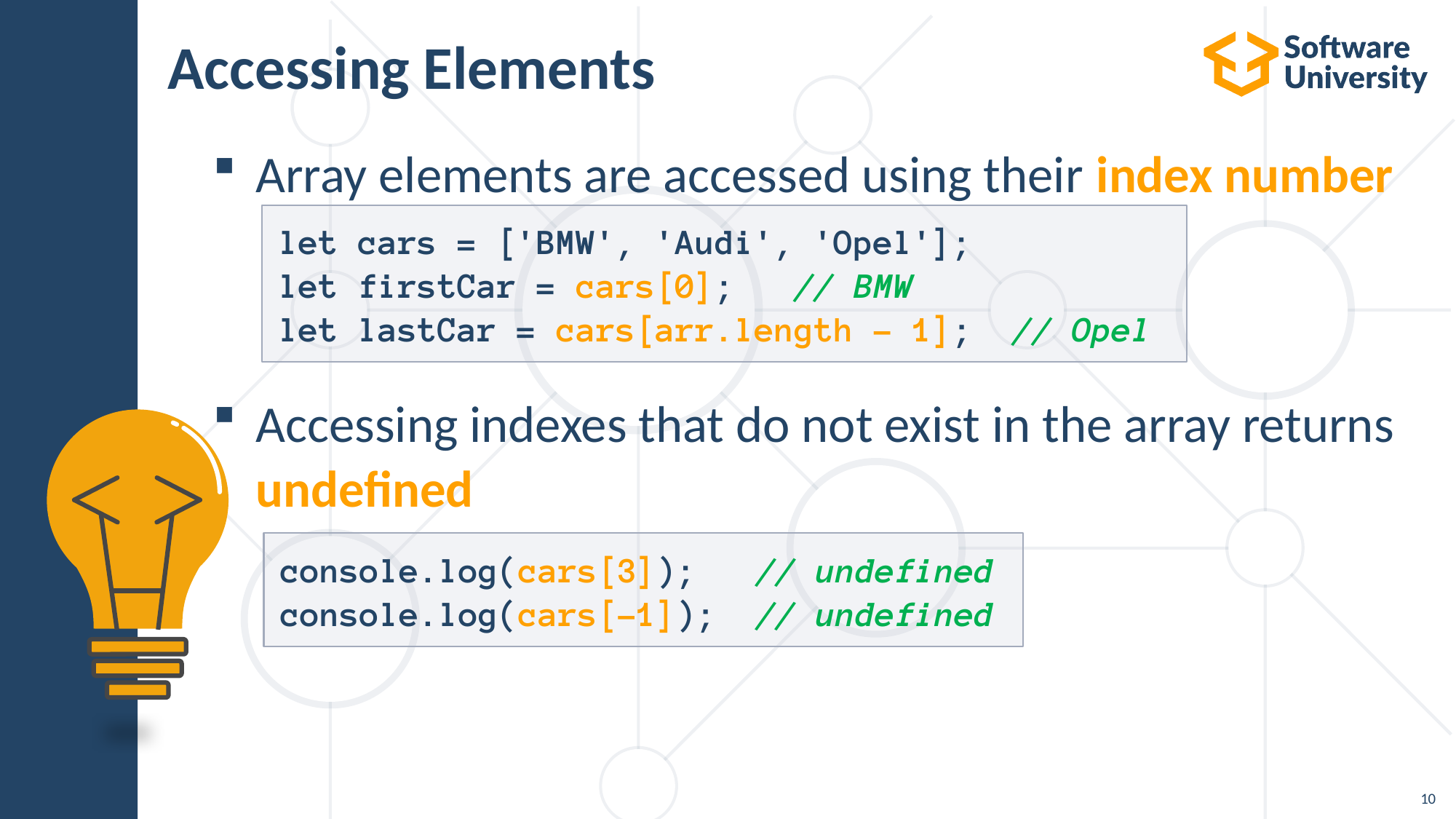

# Accessing Elements
Array elements are accessed using their index number

Accessing indexes that do not exist in the array returns  undefined
let cars = ['BMW', 'Audi', 'Opel'];
let firstCar = cars[0];   // BMW
let lastCar = cars[arr.length - 1];  // Opel
console.log(cars[3]);   // undefined
console.log(cars[-1]);  // undefined
10